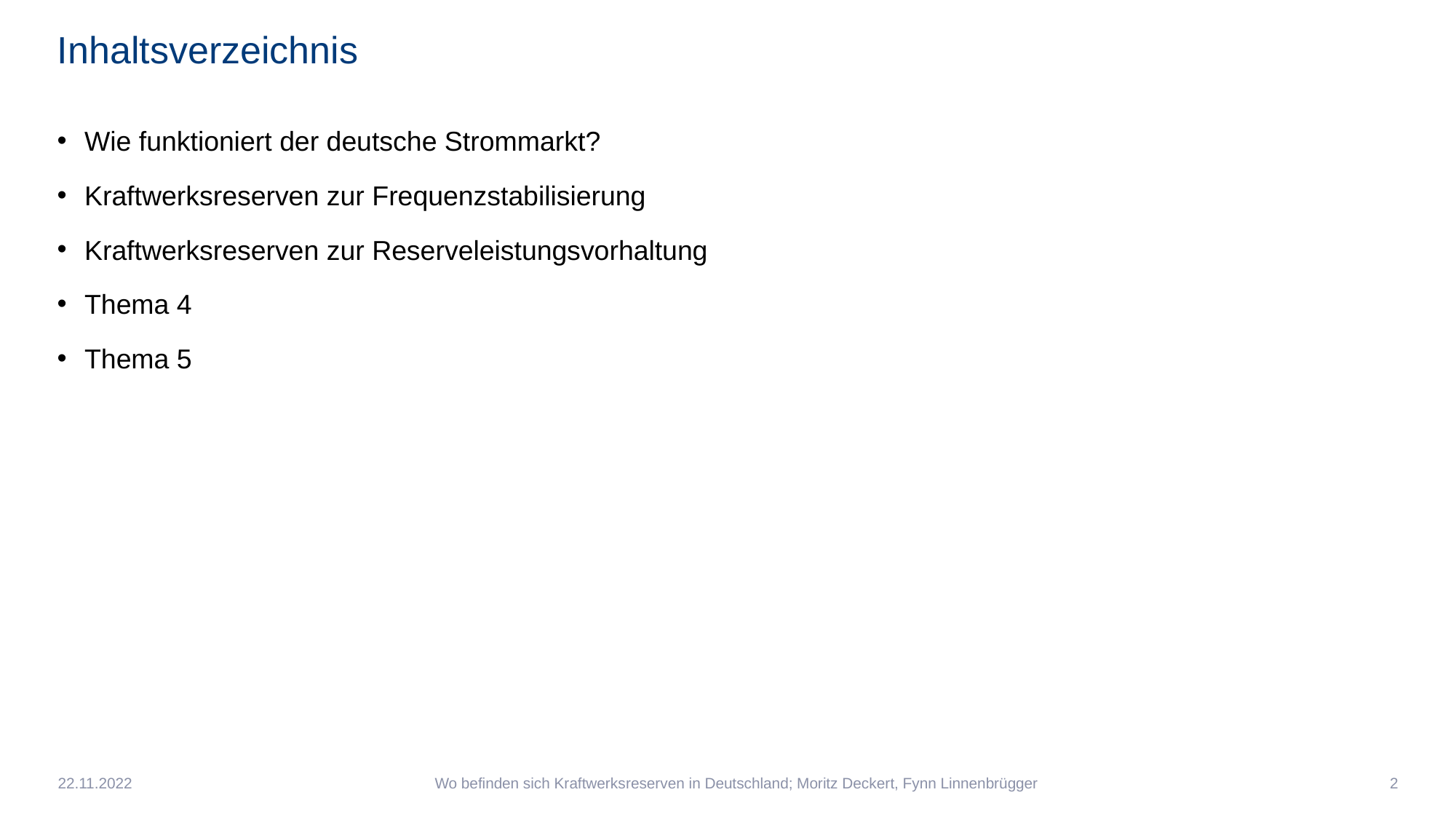

# Inhaltsverzeichnis
Wie funktioniert der deutsche Strommarkt?
Kraftwerksreserven zur Frequenzstabilisierung
Kraftwerksreserven zur Reserveleistungsvorhaltung
Thema 4
Thema 5
22.11.2022
Wo befinden sich Kraftwerksreserven in Deutschland; Moritz Deckert, Fynn Linnenbrügger
2